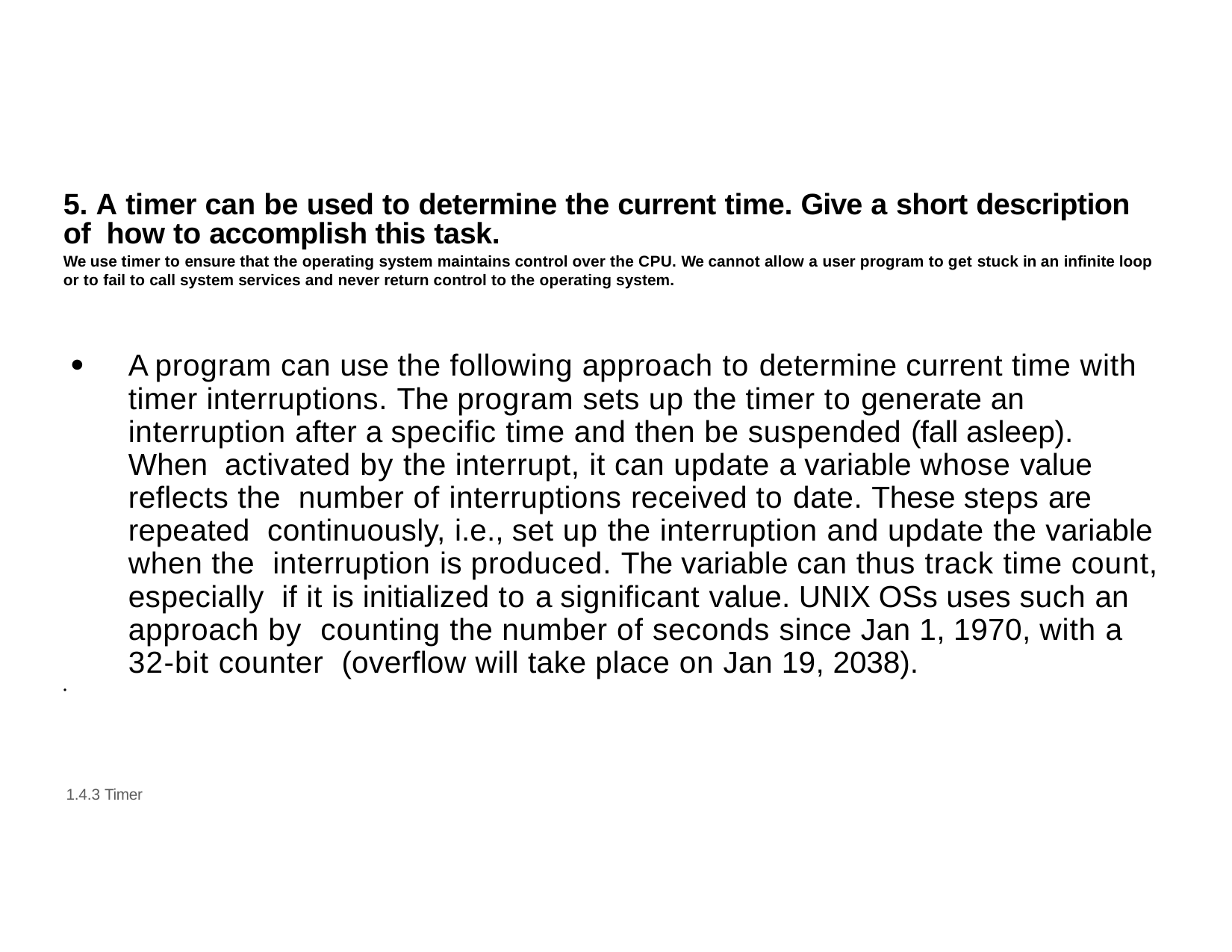

5. A timer can be used to determine the current time. Give a short description of  how to accomplish this task.
We use timer to ensure that the operating system maintains control over the CPU. We cannot allow a user program to get stuck in an infinite loop  or to fail to call system services and never return control to the operating system.
•
A program can use the following approach to determine current time with  timer interruptions. The program sets up the timer to generate an  interruption after a specific time and then be suspended (fall asleep). When  activated by the interrupt, it can update a variable whose value reflects the  number of interruptions received to date. These steps are repeated  continuously, i.e., set up the interruption and update the variable when the  interruption is produced. The variable can thus track time count, especially  if it is initialized to a significant value. UNIX OSs uses such an approach by  counting the number of seconds since Jan 1, 1970, with a 32-bit counter  (overflow will take place on Jan 19, 2038).
•
1.4.3 Timer